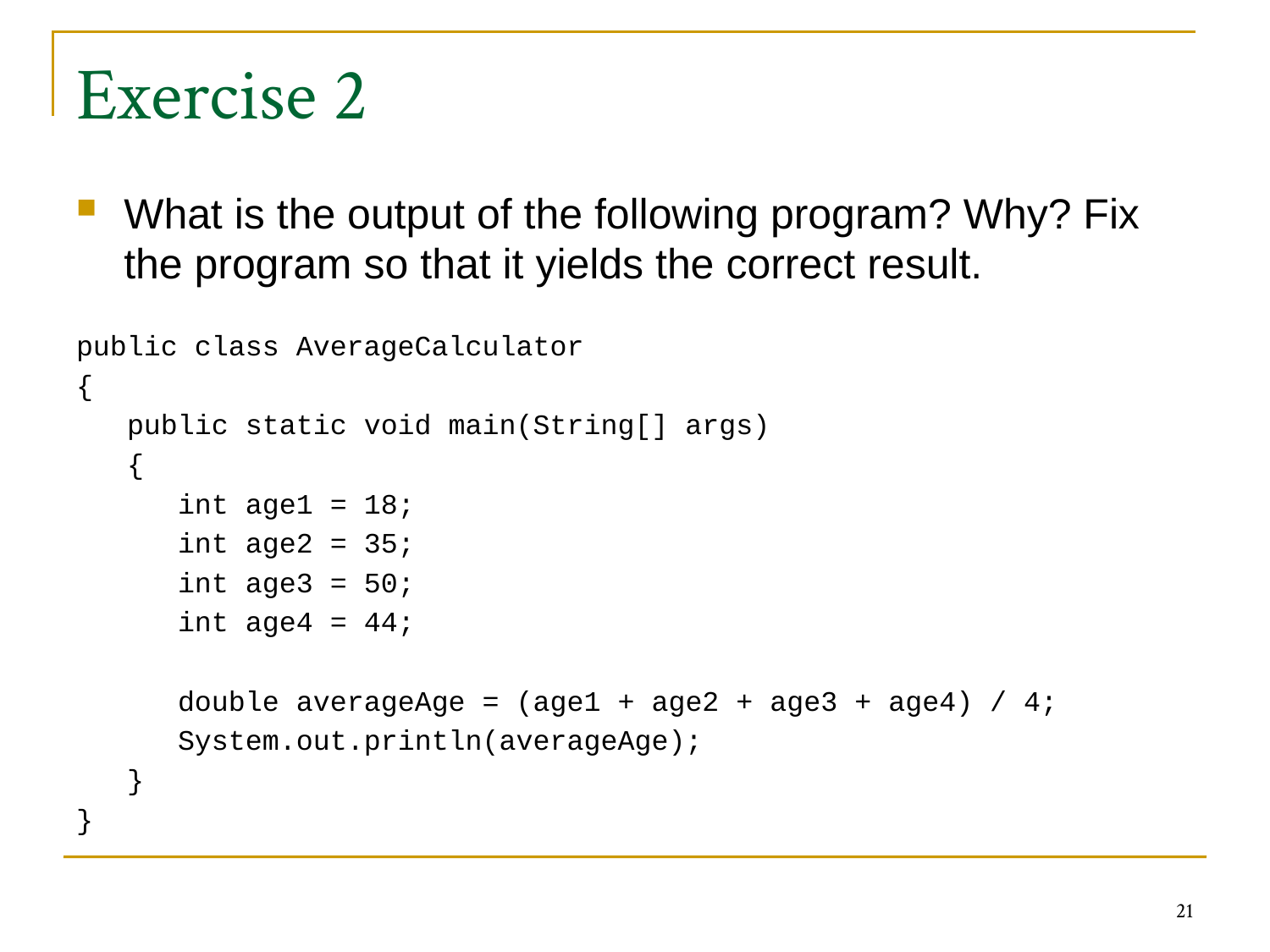

# Exercise 2
What is the output of the following program? Why? Fix the program so that it yields the correct result.

public class AverageCalculator
{
   public static void main(String[] args)
   {
      int age1 = 18;
      int age2 = 35;
      int age3 = 50;
      int age4 = 44;

      double averageAge = (age1 + age2 + age3 + age4) / 4;
      System.out.println(averageAge);
   }
}

21